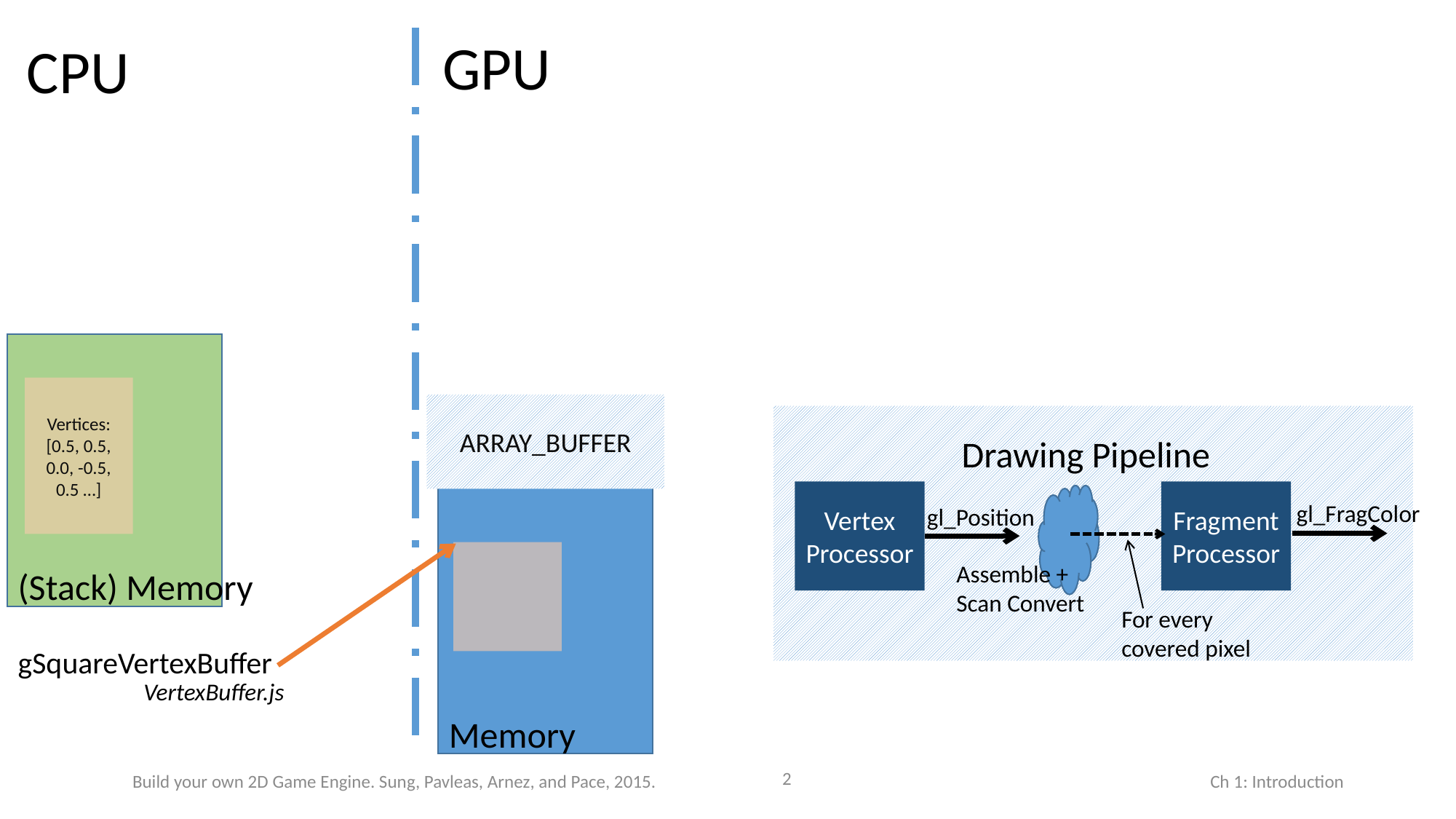

GPU
CPU

(Stack) Memory
Vertices: [0.5, 0.5, 0.0, -0.5, 0.5 …]
ARRAY_BUFFER

Drawing Pipeline

Memory

Vertex Processor
Fragment Processor

gl_FragColor
gl_Position
Assemble +
Scan Convert
For every
covered pixel
gSquareVertexBuffer
VertexBuffer.js